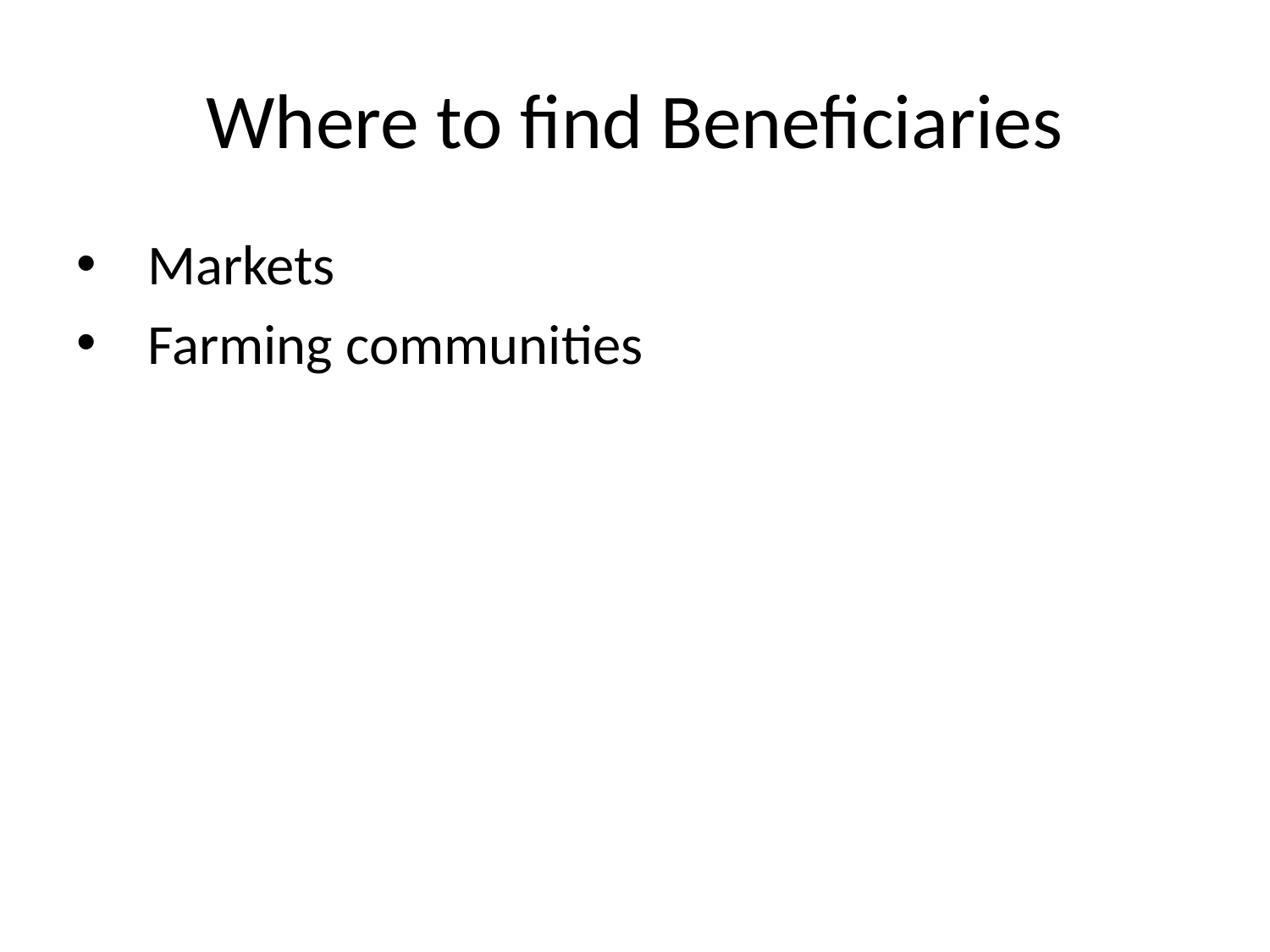

# Where to find Beneficiaries
Markets
Farming communities